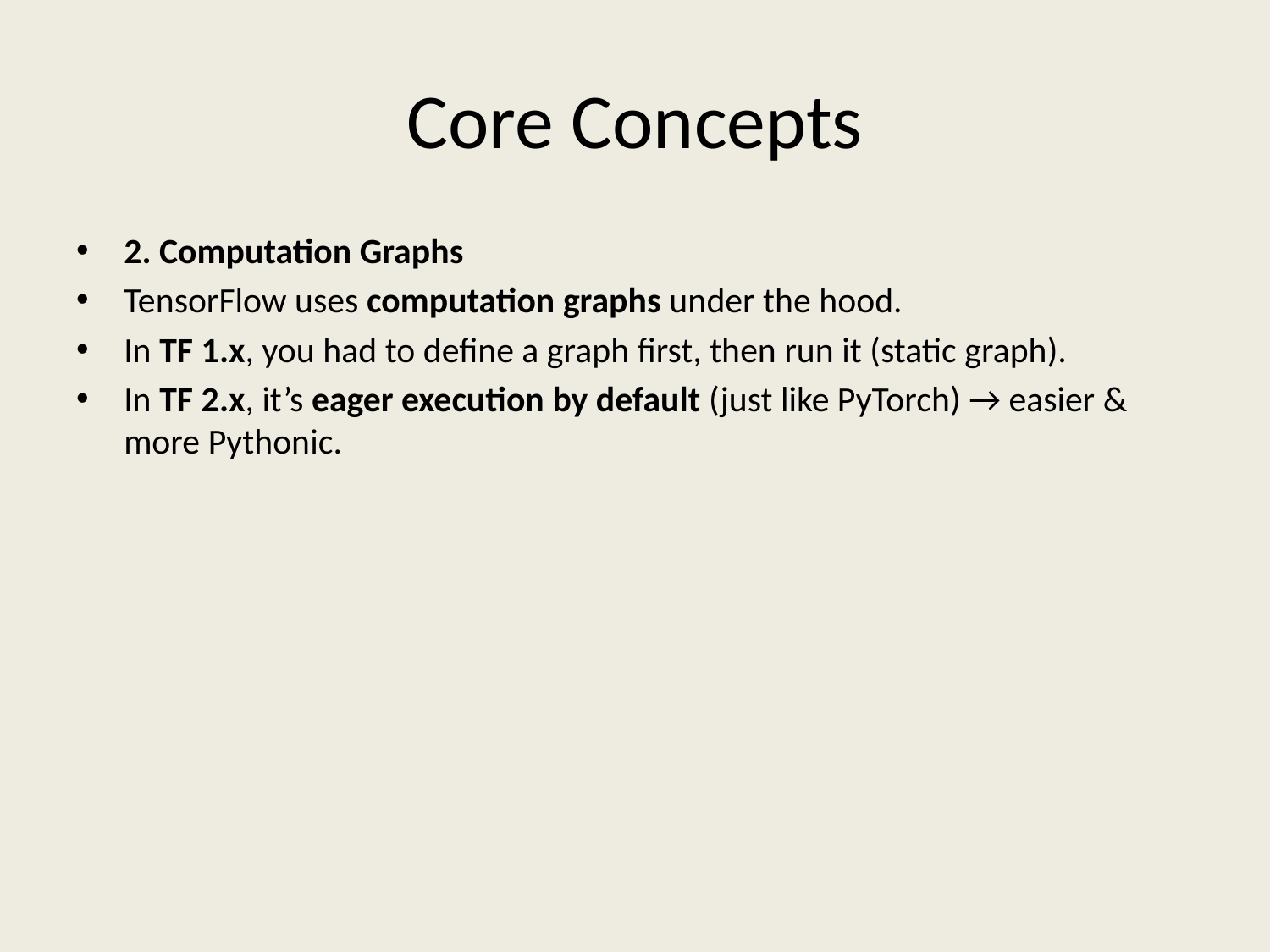

# Core Concepts
2. Computation Graphs
TensorFlow uses computation graphs under the hood.
In TF 1.x, you had to define a graph first, then run it (static graph).
In TF 2.x, it’s eager execution by default (just like PyTorch) → easier & more Pythonic.